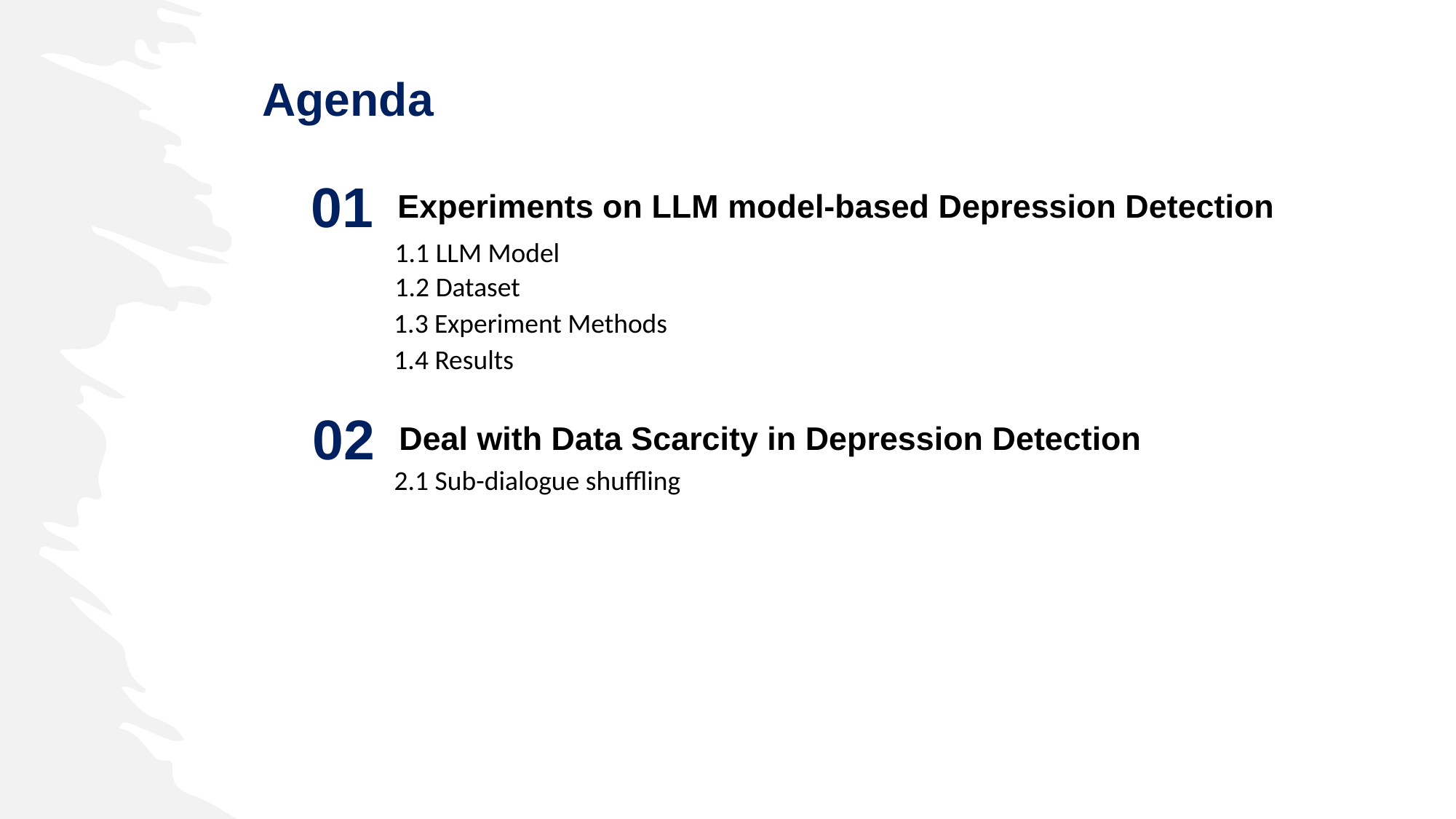

Agenda
01
Experiments on LLM model-based Depression Detection
1.1 LLM Model
1.2 Dataset
1.3 Experiment Methods
1.4 Results
02
Deal with Data Scarcity in Depression Detection
2.1 Sub-dialogue shuffling